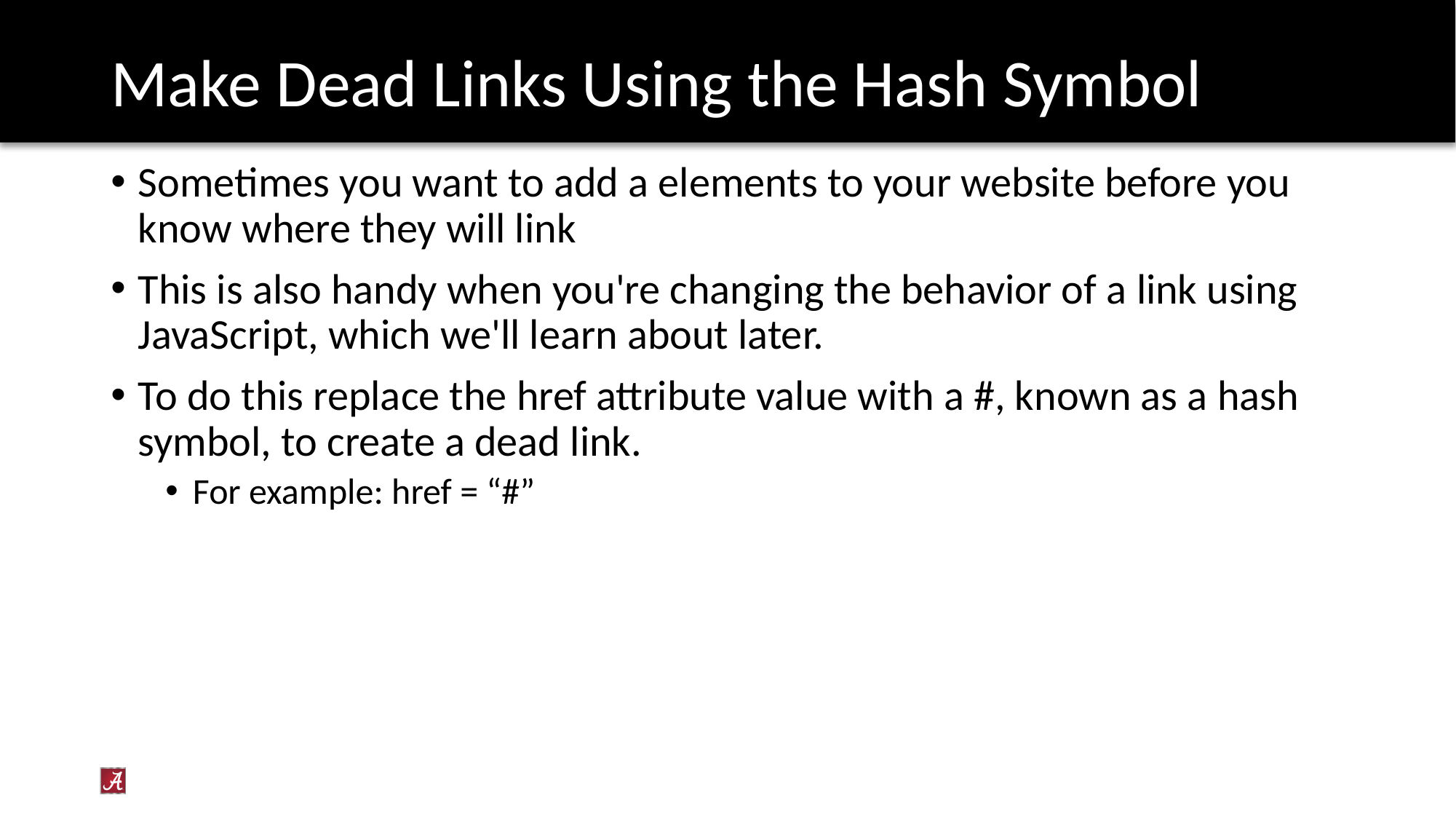

# Make Dead Links Using the Hash Symbol
Sometimes you want to add a elements to your website before you know where they will link
This is also handy when you're changing the behavior of a link using JavaScript, which we'll learn about later.
To do this replace the href attribute value with a #, known as a hash symbol, to create a dead link.
For example: href = “#”